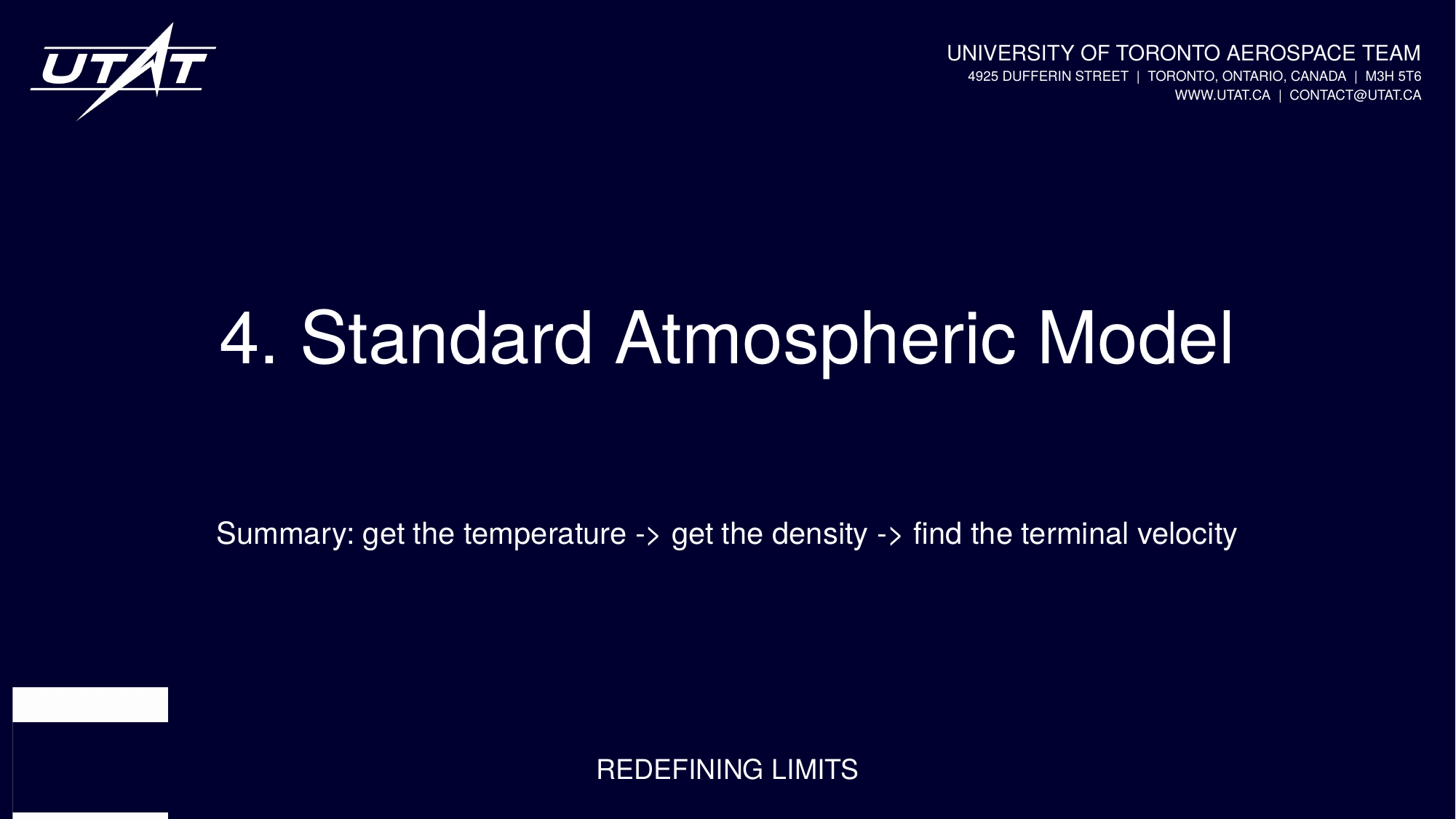

# 4. Standard Atmospheric Model
Summary: get the temperature -> get the density -> find the terminal velocity